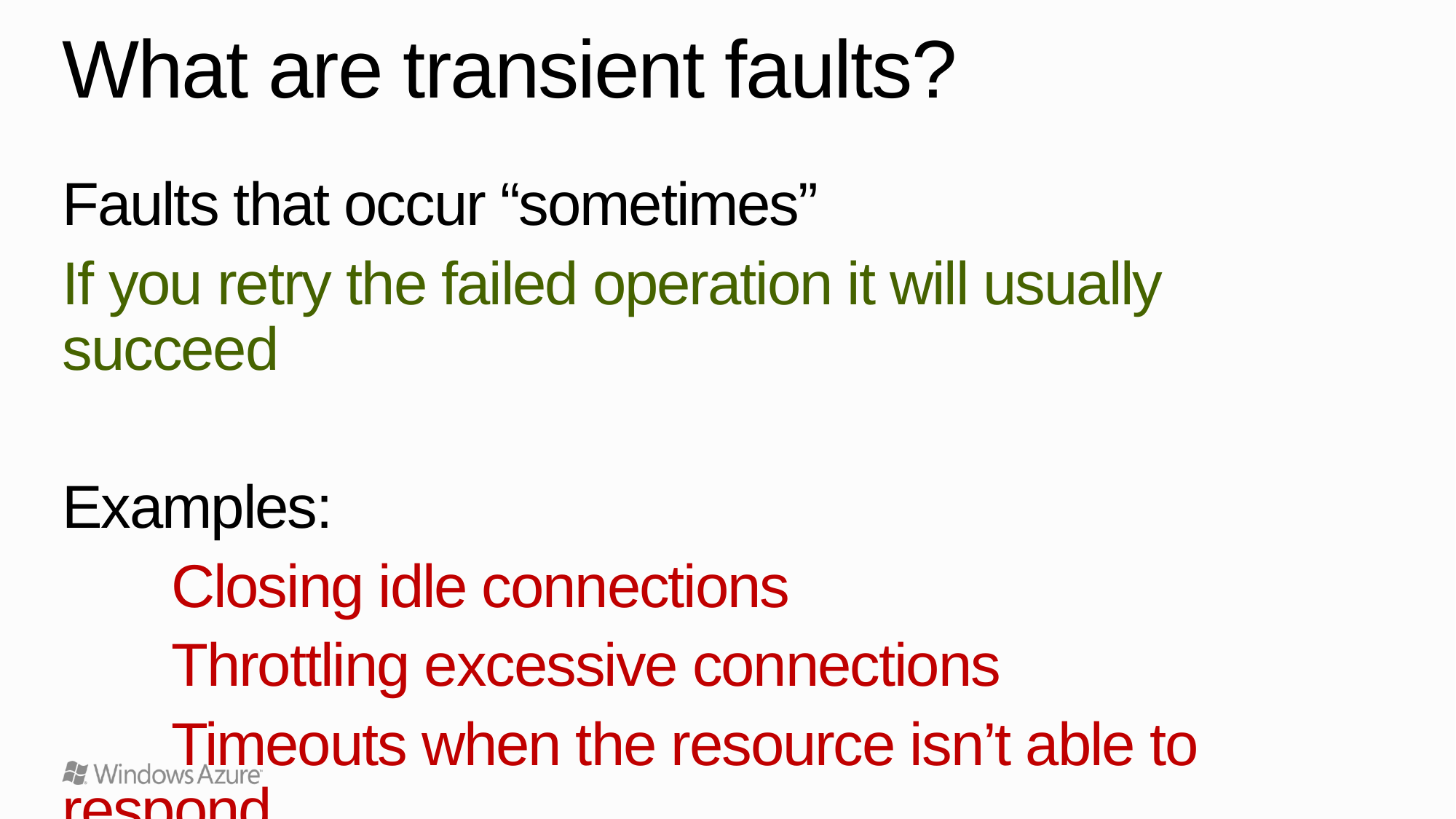

# What are transient faults?
Faults that occur “sometimes”
If you retry the failed operation it will usually succeed

Examples:
	Closing idle connections
	Throttling excessive connections
	Timeouts when the resource isn’t able to respond